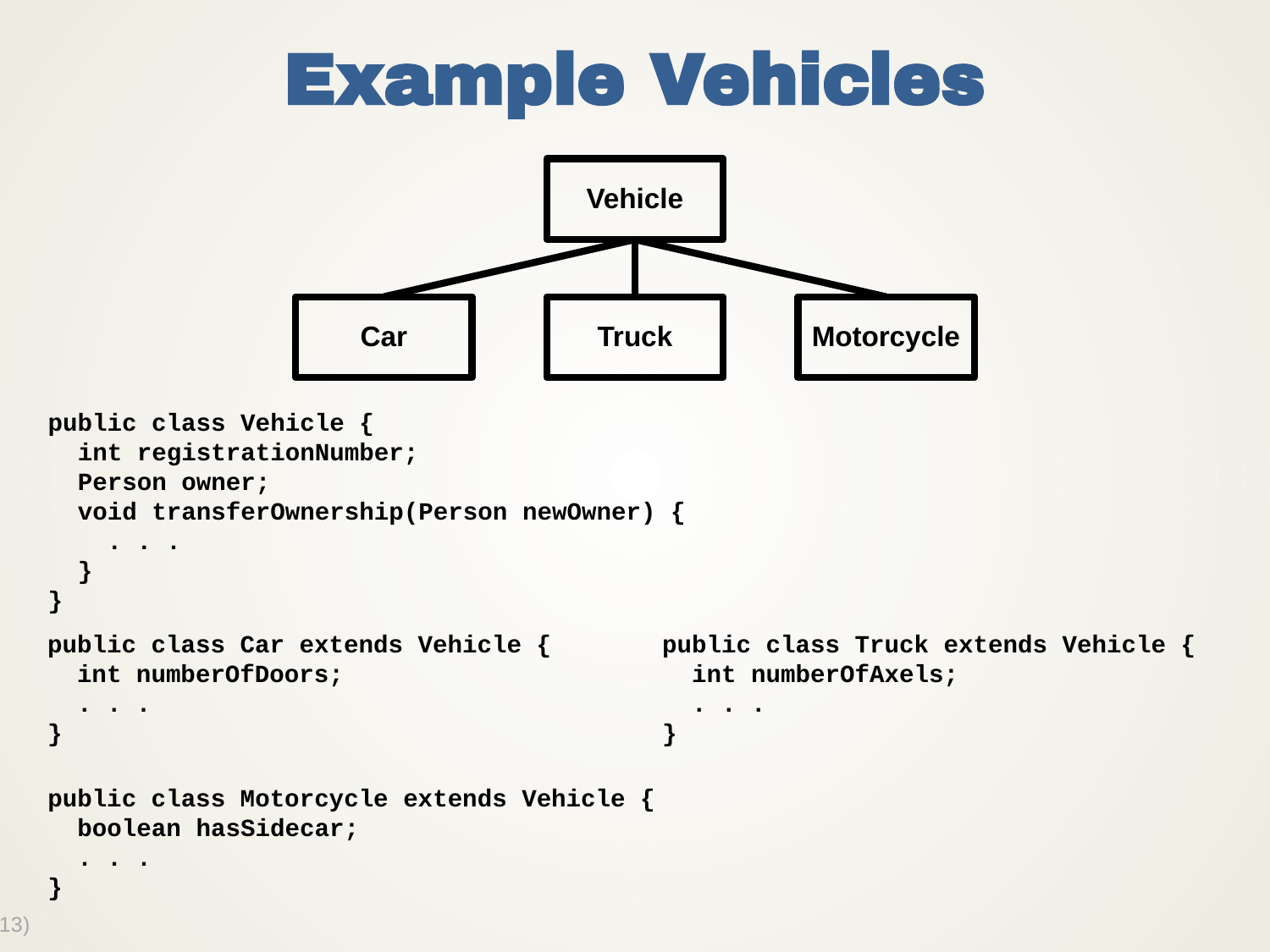

# Example Vehicles

Vehicle
Car
Truck
Motorcycle
public class Vehicle {
  int registrationNumber;
  Person owner;
  void transferOwnership(Person newOwner) {
    . . .
  }
}
public class Car extends Vehicle {
  int numberOfDoors;
  . . .
}
public class Truck extends Vehicle {
  int numberOfAxels;
  . . .
}
public class Motorcycle extends Vehicle {
  boolean hasSidecar;
  . . .
}